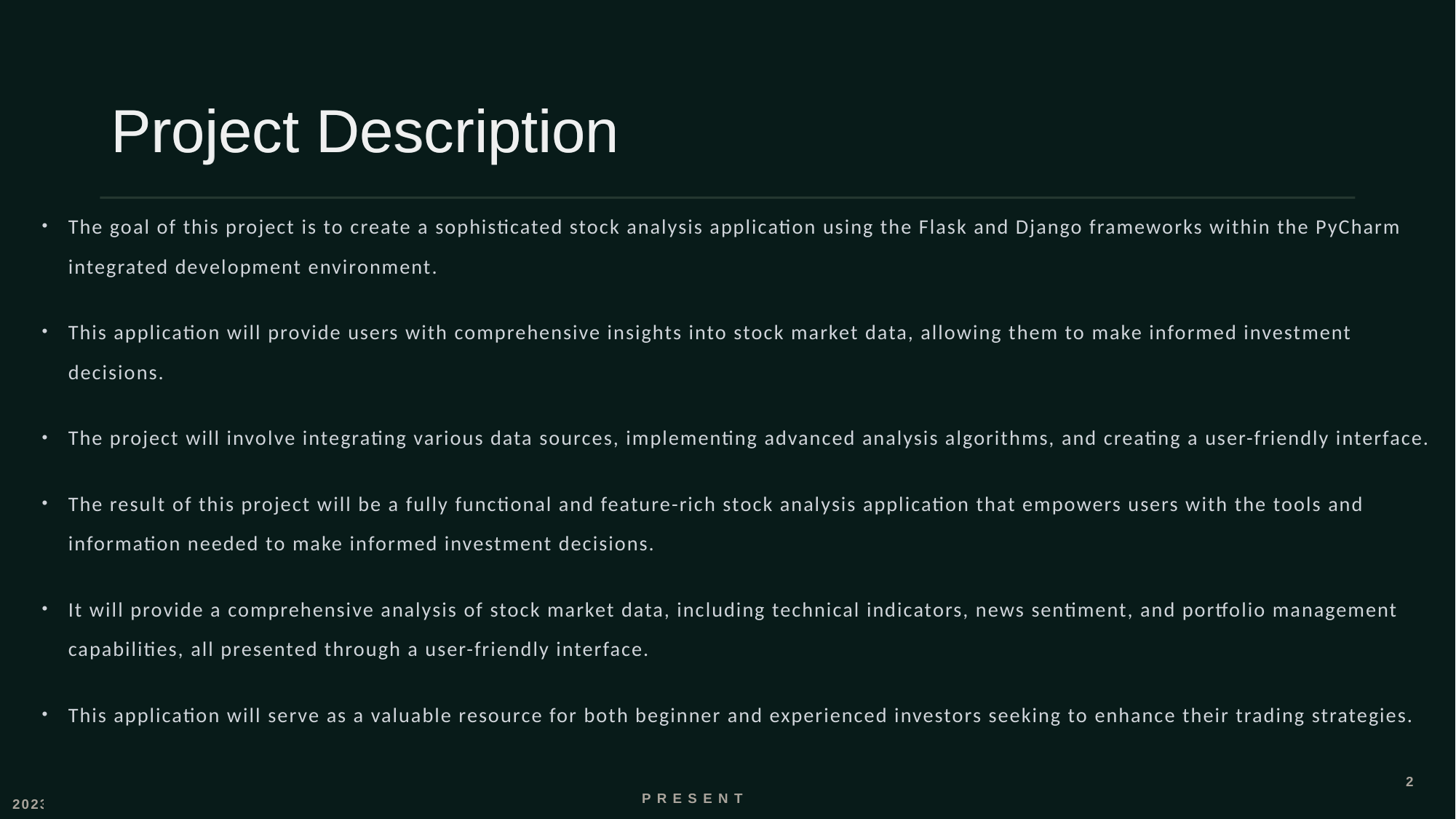

Project Description
# Project Description
The goal of this project is to create a sophisticated stock analysis application using the Flask and Django frameworks within the PyCharm integrated development environment.
This application will provide users with comprehensive insights into stock market data, allowing them to make informed investment decisions.
The project will involve integrating various data sources, implementing advanced analysis algorithms, and creating a user-friendly interface.
The result of this project will be a fully functional and feature-rich stock analysis application that empowers users with the tools and information needed to make informed investment decisions.
It will provide a comprehensive analysis of stock market data, including technical indicators, news sentiment, and portfolio management capabilities, all presented through a user-friendly interface.
This application will serve as a valuable resource for both beginner and experienced investors seeking to enhance their trading strategies.
2
Presentation
2023